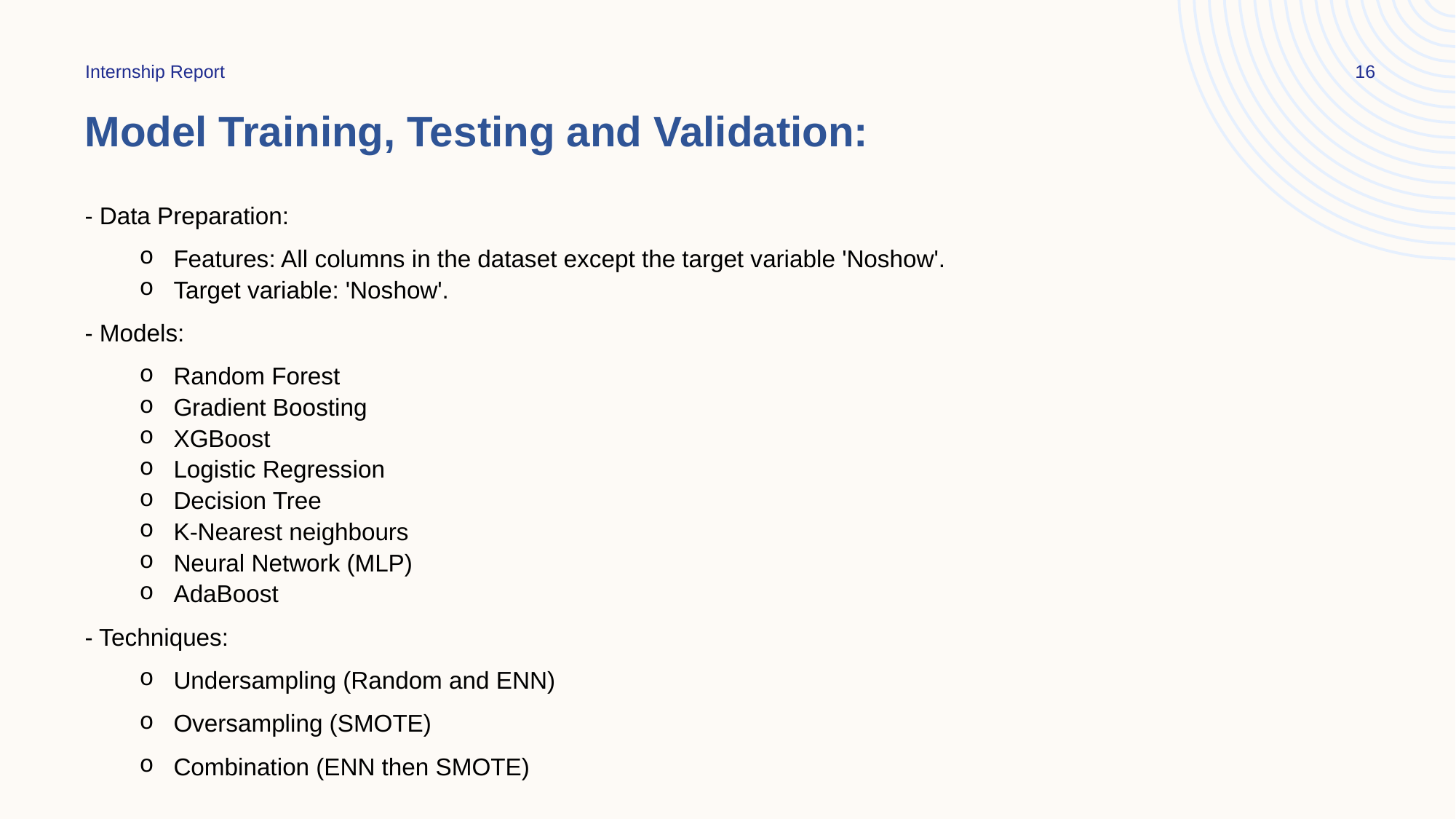

Internship Report
16
Model Training, Testing and Validation:

- Data Preparation:
Features: All columns in the dataset except the target variable 'Noshow'.
Target variable: 'Noshow'.
- Models:
Random Forest
Gradient Boosting
XGBoost
Logistic Regression
Decision Tree
K-Nearest neighbours
Neural Network (MLP)
AdaBoost
- Techniques:
Undersampling (Random and ENN)
Oversampling (SMOTE)
Combination (ENN then SMOTE)